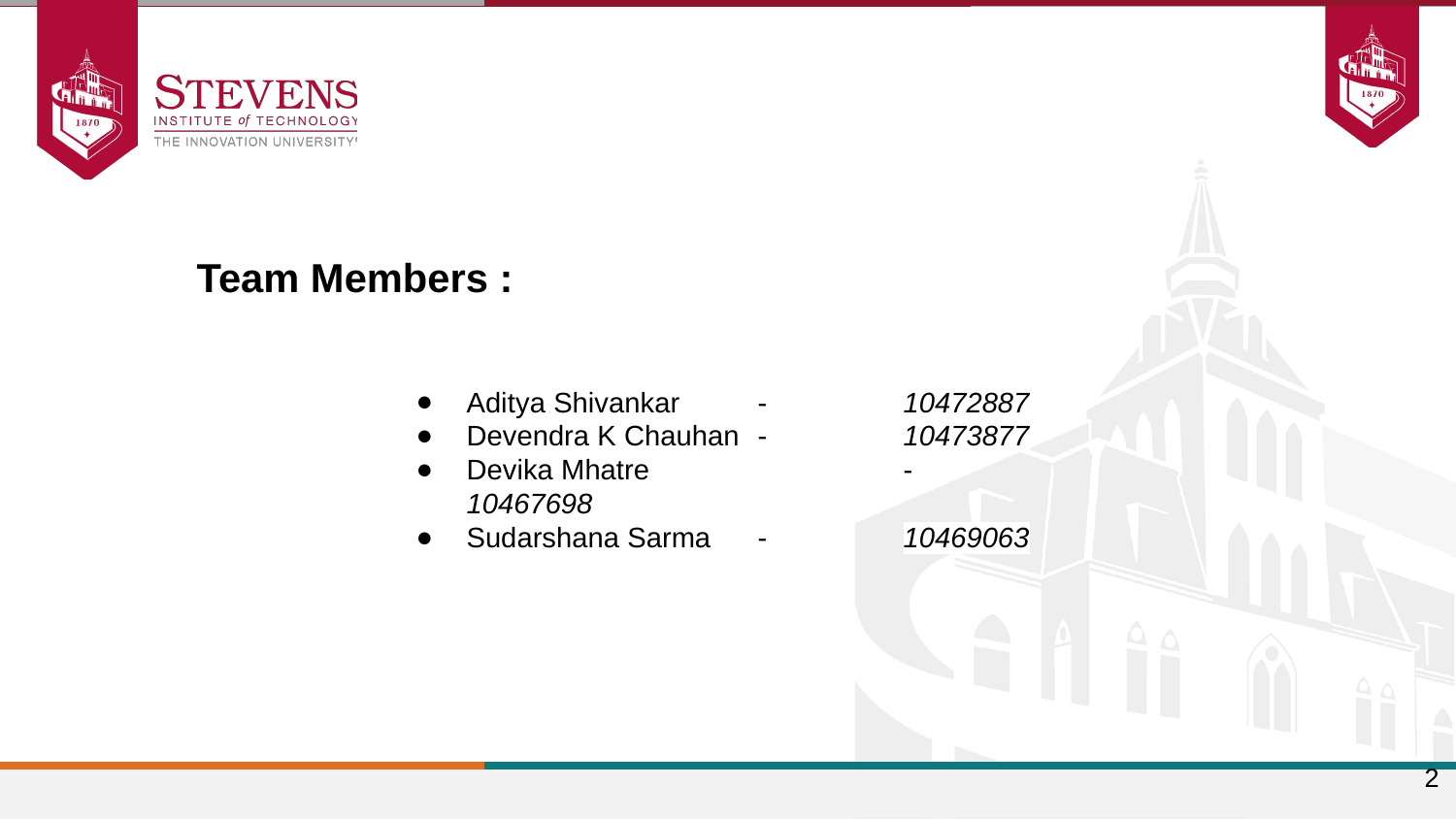

# Team Members :
Aditya Shivankar 	- 	10472887
Devendra K Chauhan 	- 	10473877
Devika Mhatre 		- 	10467698
Sudarshana Sarma 	- 	10469063
2